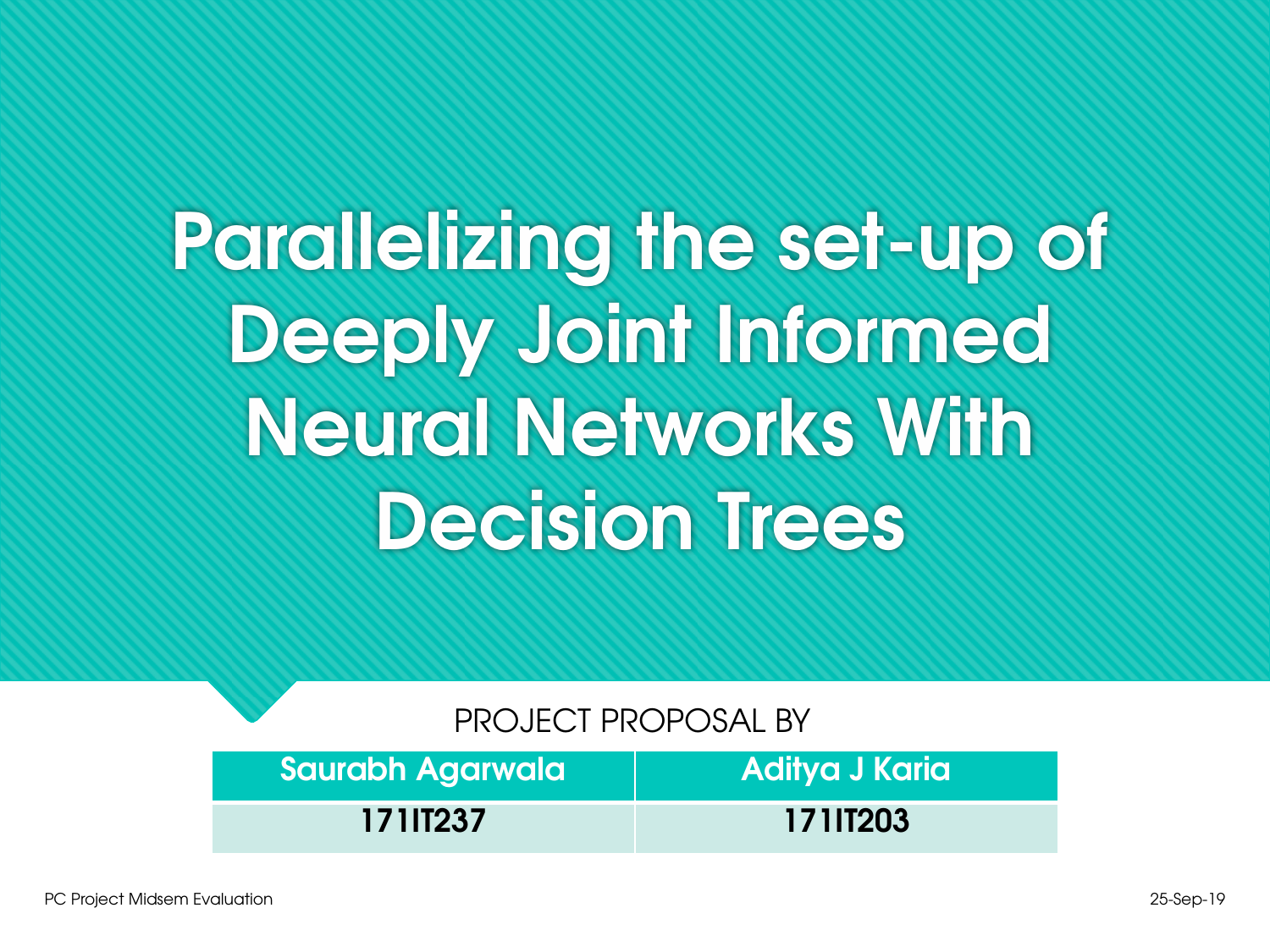

# Parallelizing the set-up of Deeply Joint Informed Neural Networks With Decision Trees
PROJECT PROPOSAL BY
| Saurabh Agarwala | Aditya J Karia |
| --- | --- |
| 171IT237 | 171IT203 |
PC Project Midsem Evaluation
25-Sep-19